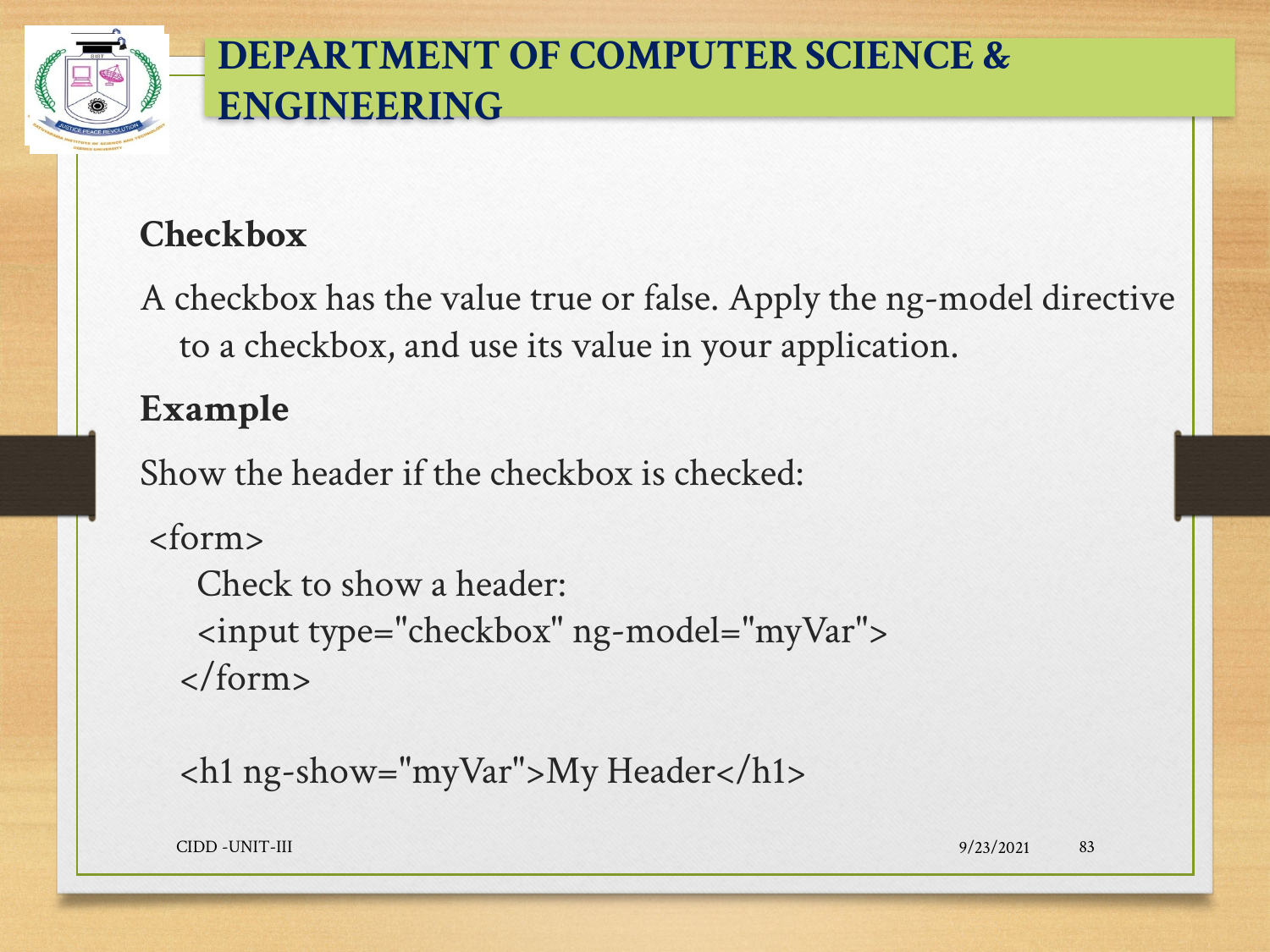

#
Checkbox
A checkbox has the value true or false. Apply the ng-model directive to a checkbox, and use its value in your application.
Example
Show the header if the checkbox is checked:
 <form>
  Check to show a header:
  <input type="checkbox" ng-model="myVar">
</form>
<h1 ng-show="myVar">My Header</h1>

CIDD -UNIT-III
9/23/2021
83